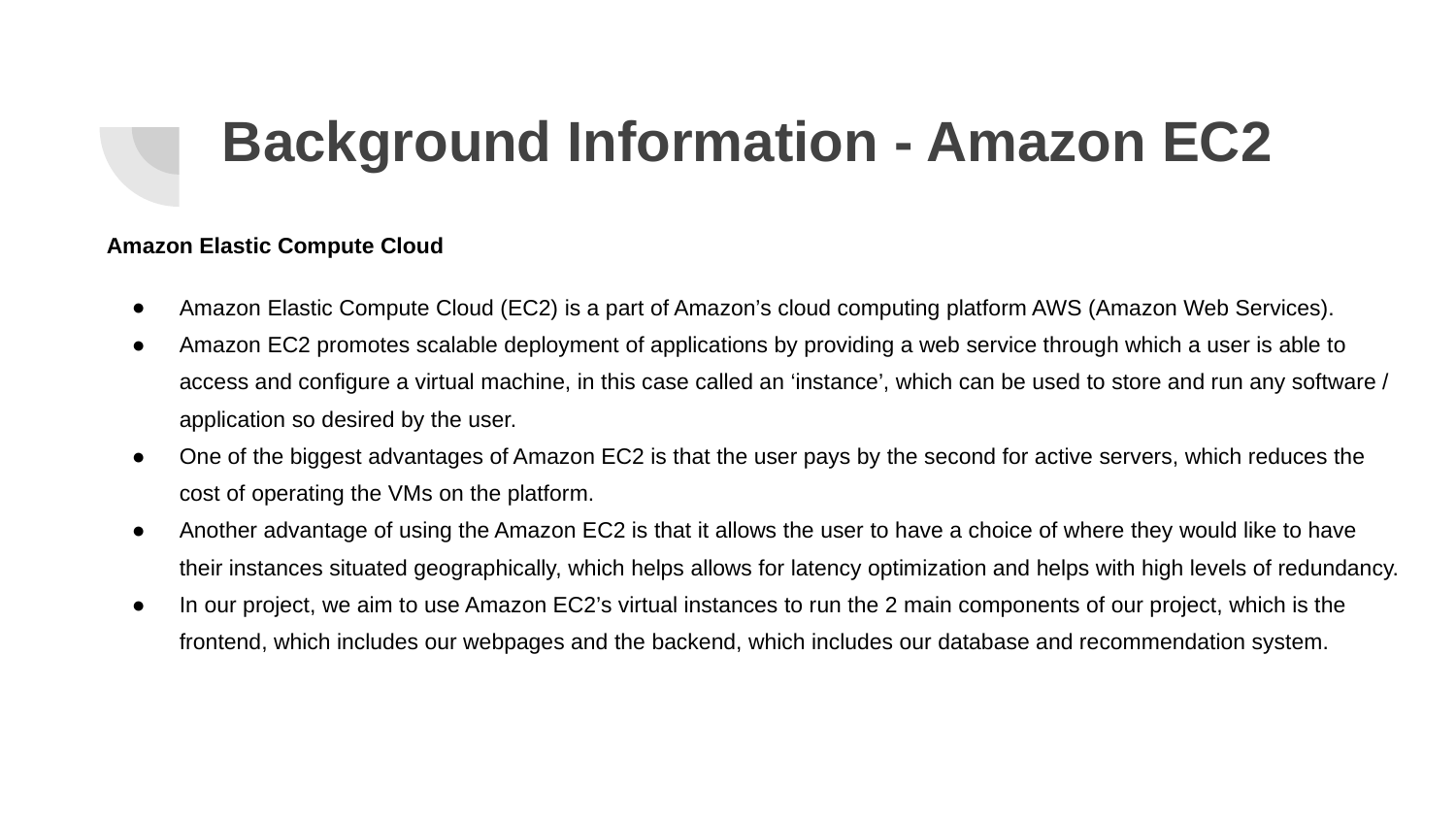

# Background Information - Amazon EC2
Amazon Elastic Compute Cloud
Amazon Elastic Compute Cloud (EC2) is a part of Amazon’s cloud computing platform AWS (Amazon Web Services).
Amazon EC2 promotes scalable deployment of applications by providing a web service through which a user is able to access and configure a virtual machine, in this case called an ‘instance’, which can be used to store and run any software / application so desired by the user.
One of the biggest advantages of Amazon EC2 is that the user pays by the second for active servers, which reduces the cost of operating the VMs on the platform.
Another advantage of using the Amazon EC2 is that it allows the user to have a choice of where they would like to have their instances situated geographically, which helps allows for latency optimization and helps with high levels of redundancy.
In our project, we aim to use Amazon EC2’s virtual instances to run the 2 main components of our project, which is the frontend, which includes our webpages and the backend, which includes our database and recommendation system.